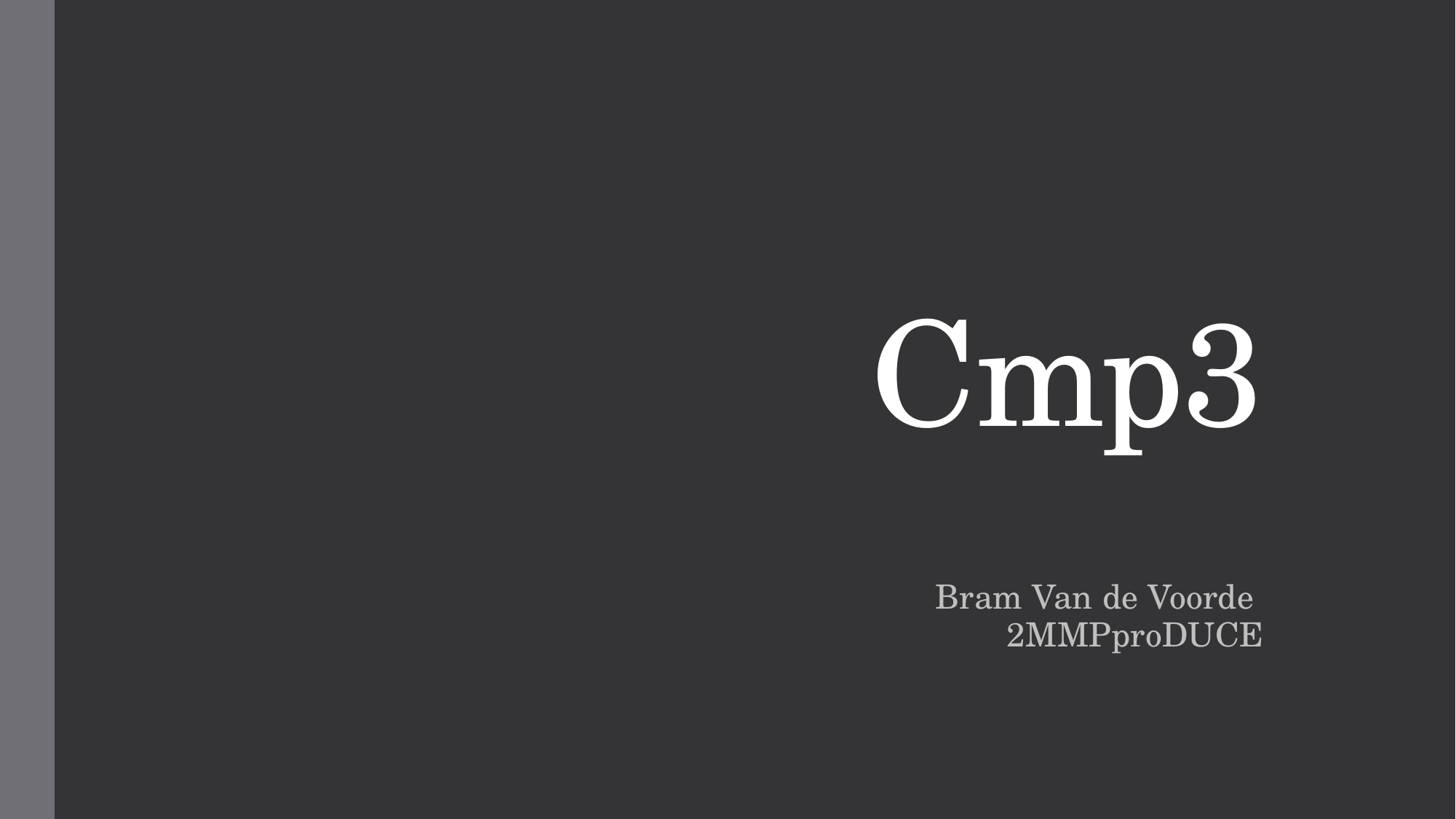

# Cmp3
Bram Van de Voorde
2MMPproDUCE